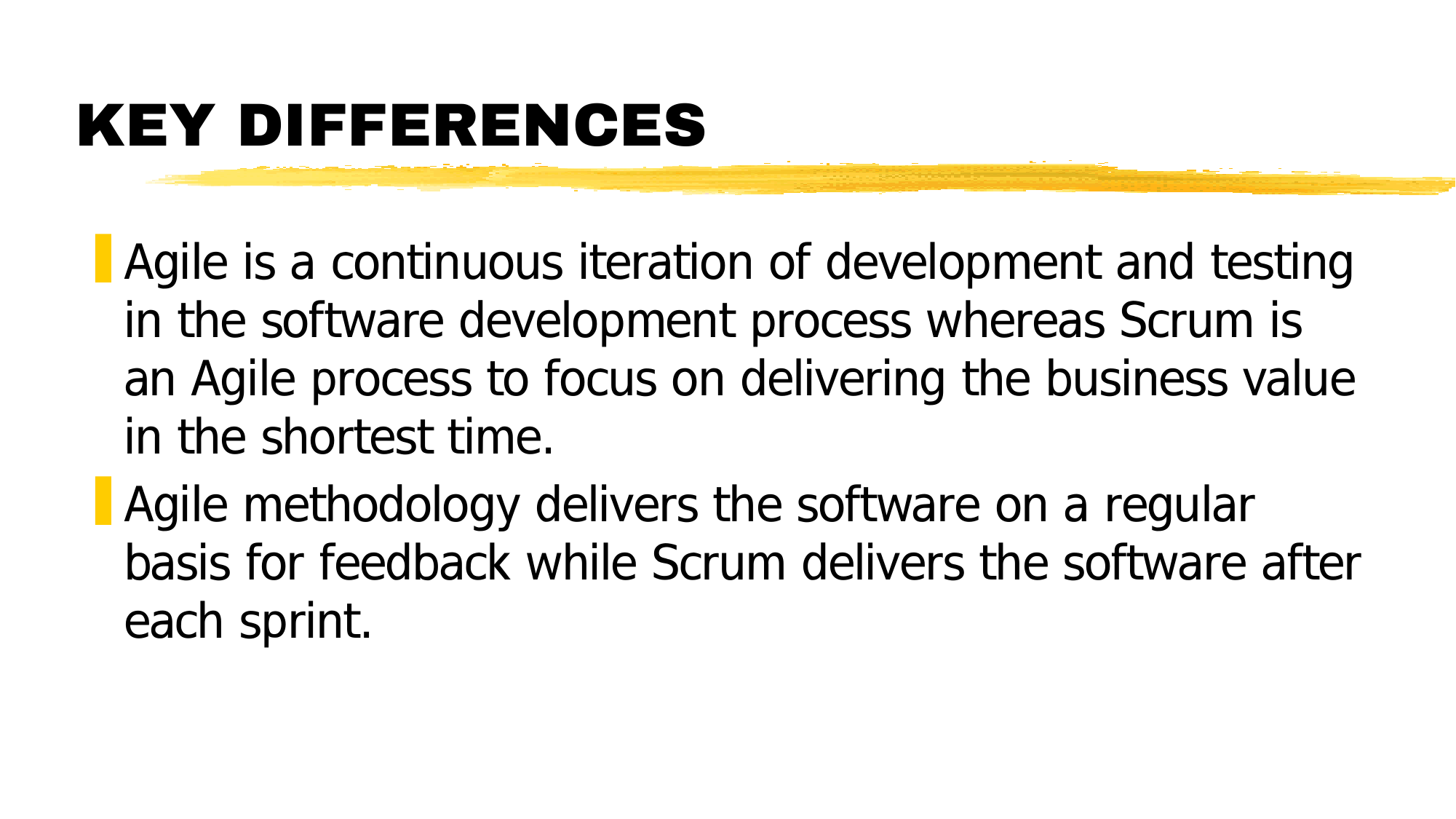

# KEY DIFFERENCES
Agile is a continuous iteration of development and testing in the software development process whereas Scrum is an Agile process to focus on delivering the business value in the shortest time.
Agile methodology delivers the software on a regular basis for feedback while Scrum delivers the software after each sprint.